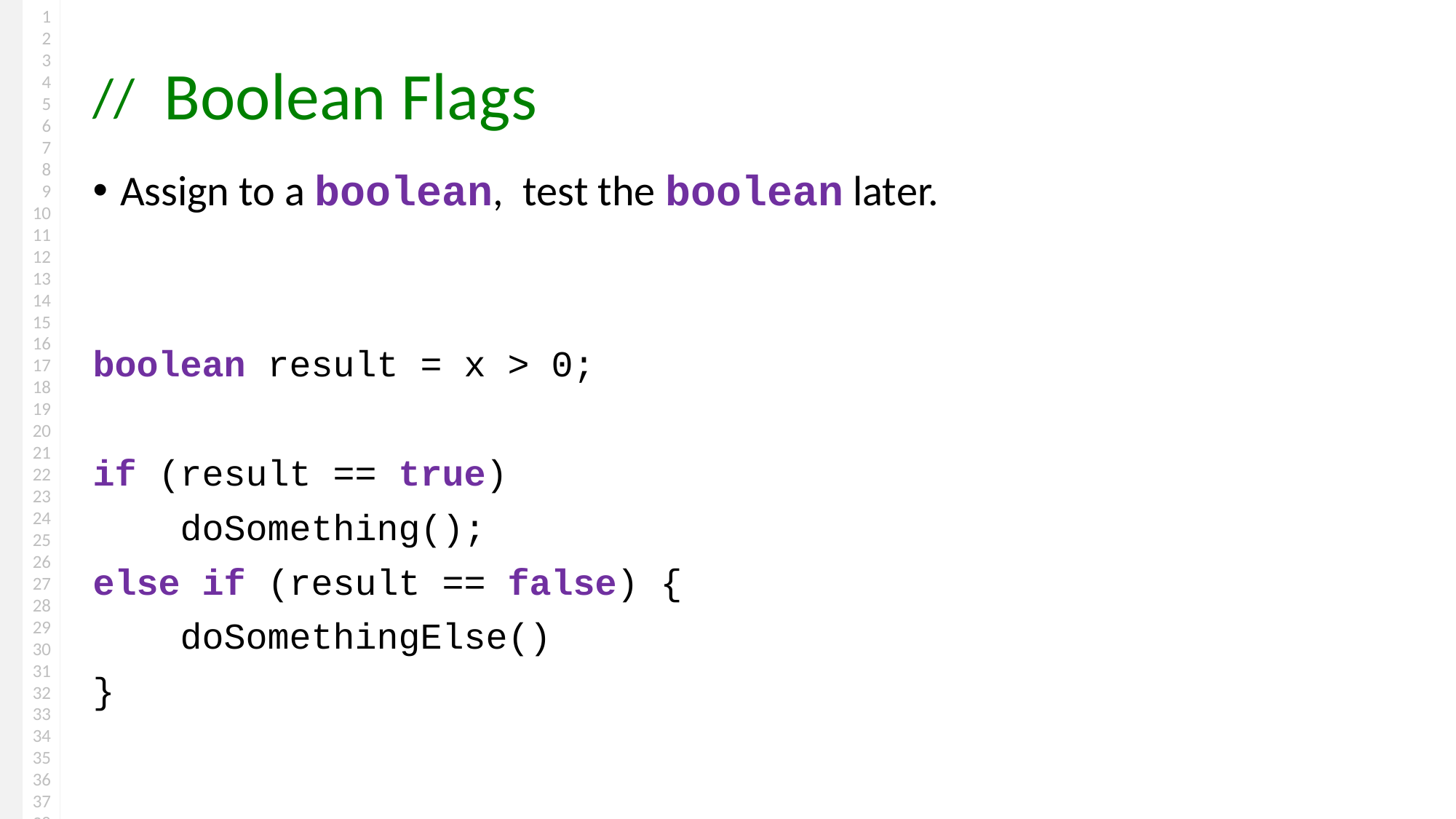

# Boolean Flags
Assign to a boolean,  test the boolean later.

boolean result = x > 0;

if (result == true)
    doSomething();
else if (result == false) {
    doSomethingElse()
}